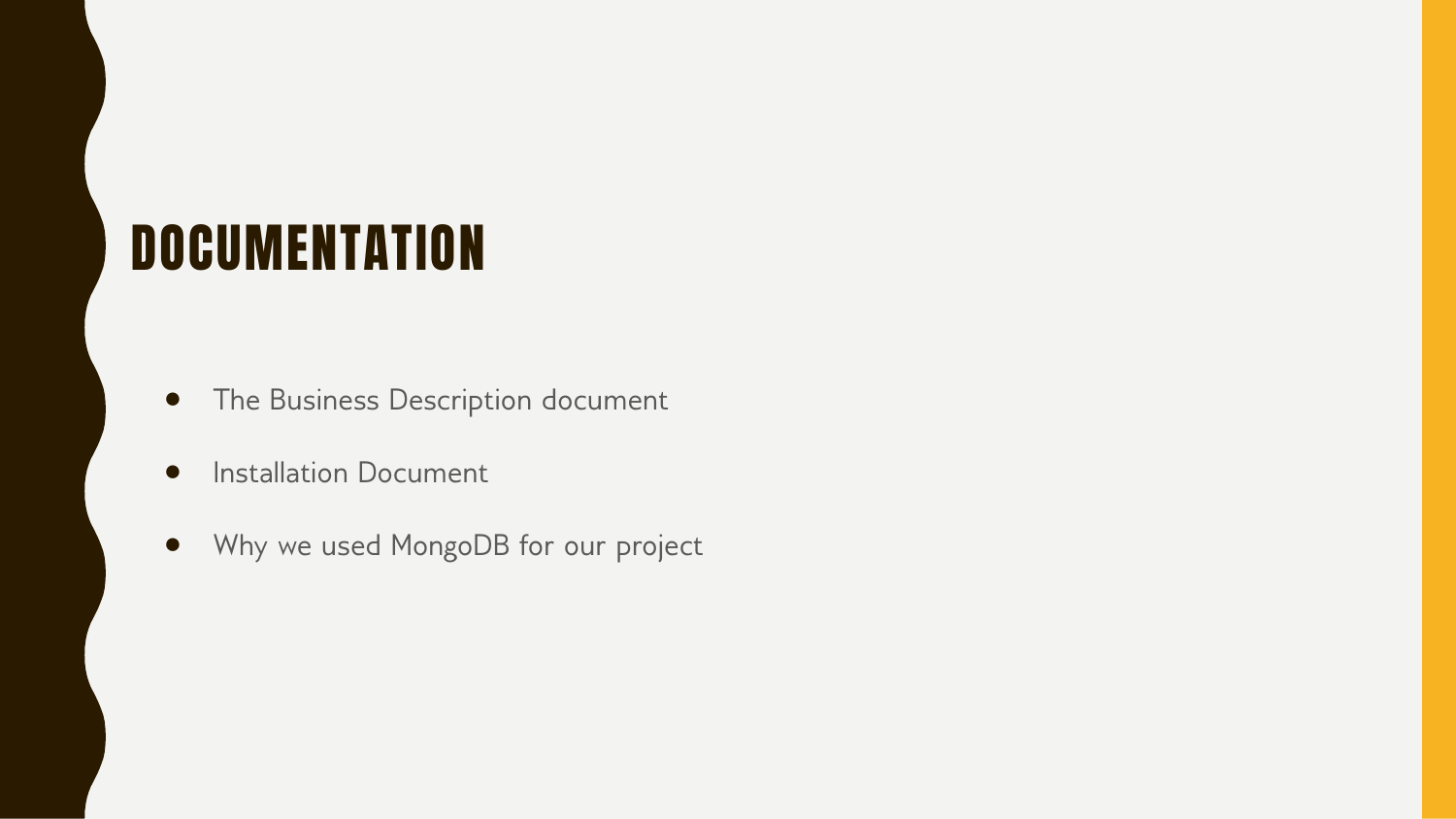

# Documentation
The Business Description document
Installation Document
Why we used MongoDB for our project